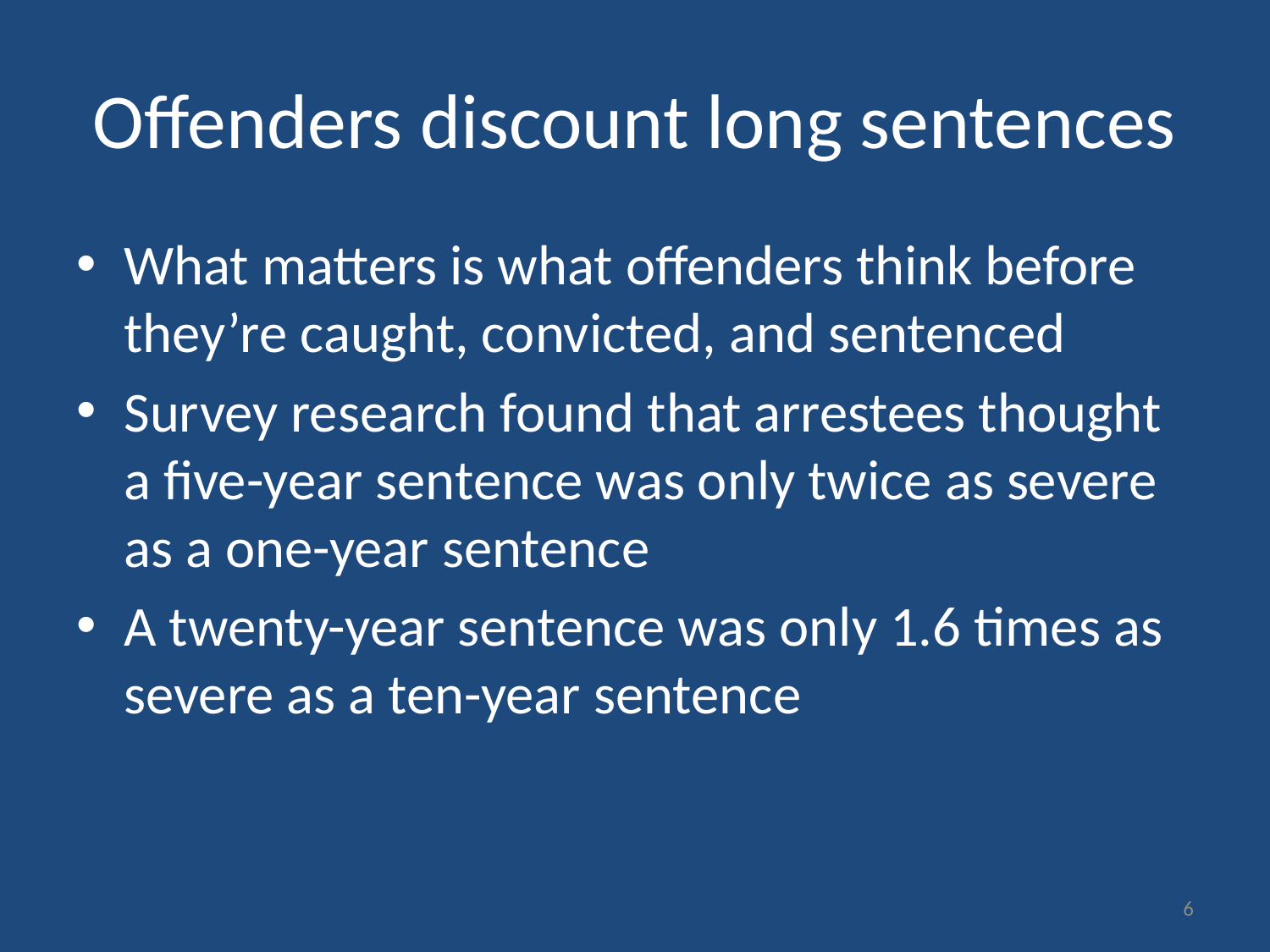

# Offenders discount long sentences
What matters is what offenders think before they’re caught, convicted, and sentenced
Survey research found that arrestees thought a five-year sentence was only twice as severe as a one-year sentence
A twenty-year sentence was only 1.6 times as severe as a ten-year sentence
6